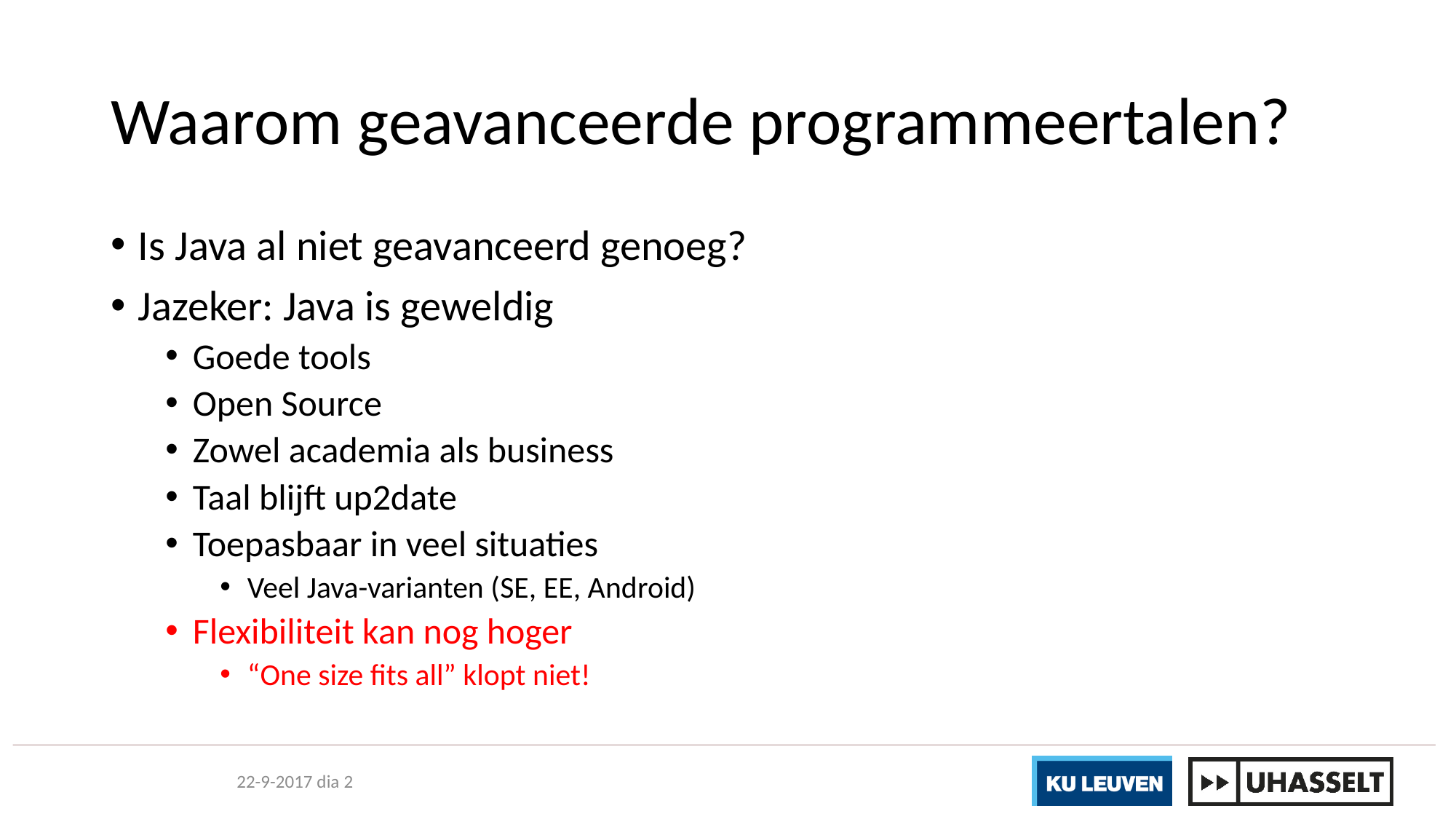

# Waarom geavanceerde programmeertalen?
Is Java al niet geavanceerd genoeg?
Jazeker: Java is geweldig
Goede tools
Open Source
Zowel academia als business
Taal blijft up2date
Toepasbaar in veel situaties
Veel Java-varianten (SE, EE, Android)
Flexibiliteit kan nog hoger
“One size fits all” klopt niet!

22-9-2017 dia 2